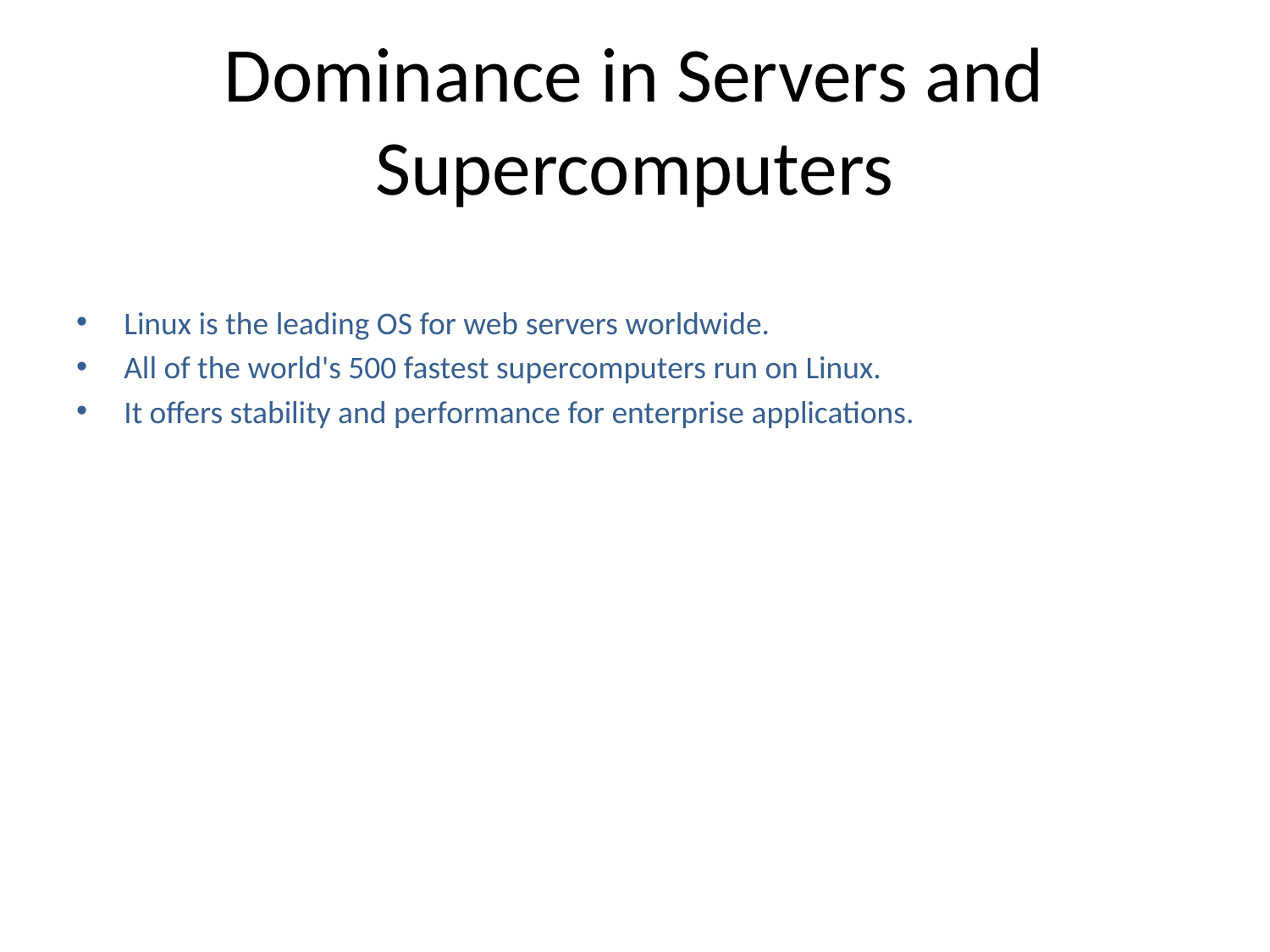

# Dominance in Servers and Supercomputers

Linux is the leading OS for web servers worldwide.
All of the world's 500 fastest supercomputers run on Linux.
It offers stability and performance for enterprise applications.